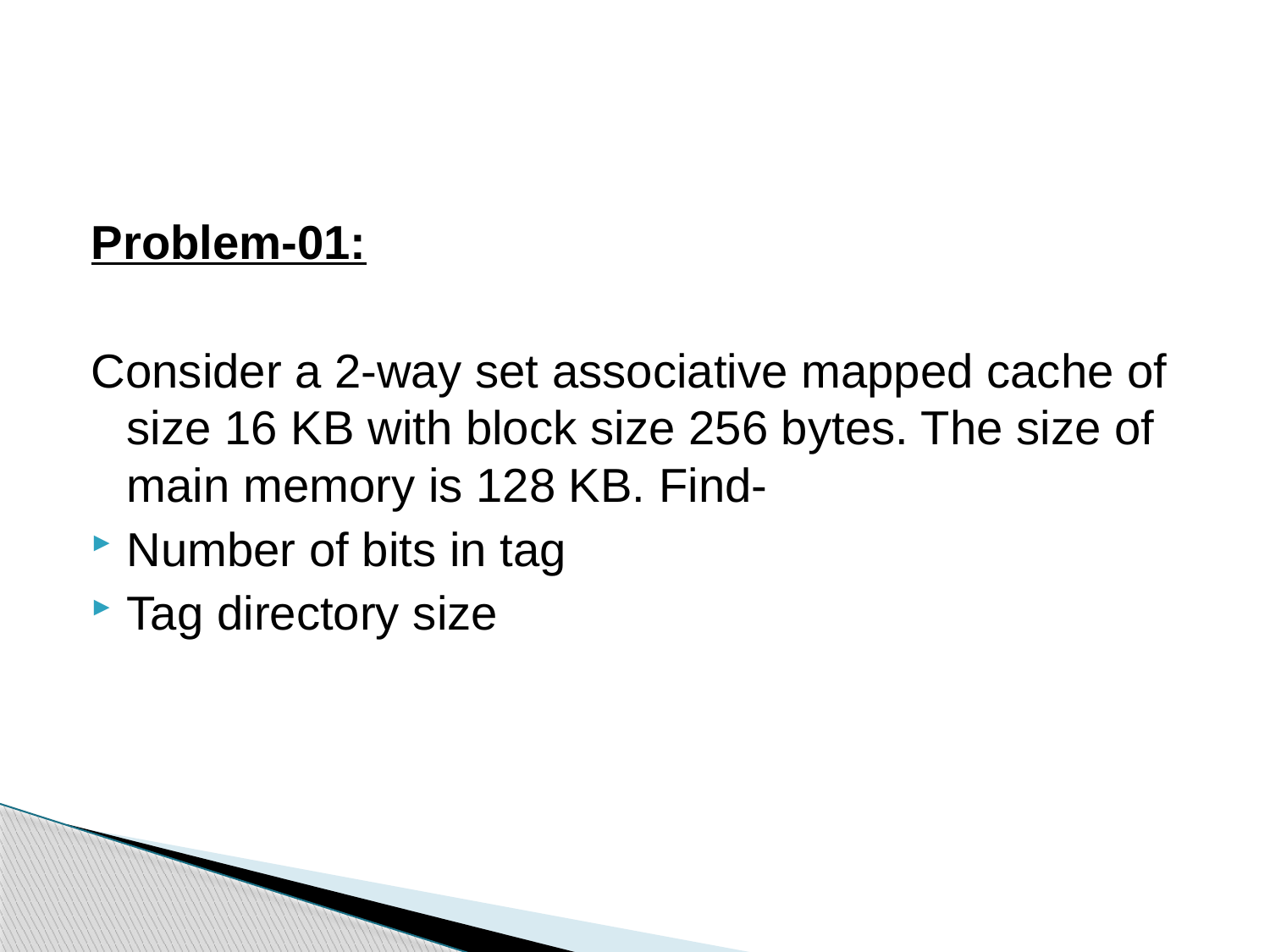

Problem-01:

Consider a 2-way set associative mapped cache of size 16 KB with block size 256 bytes. The size of main memory is 128 KB. Find-
Number of bits in tag
Tag directory size